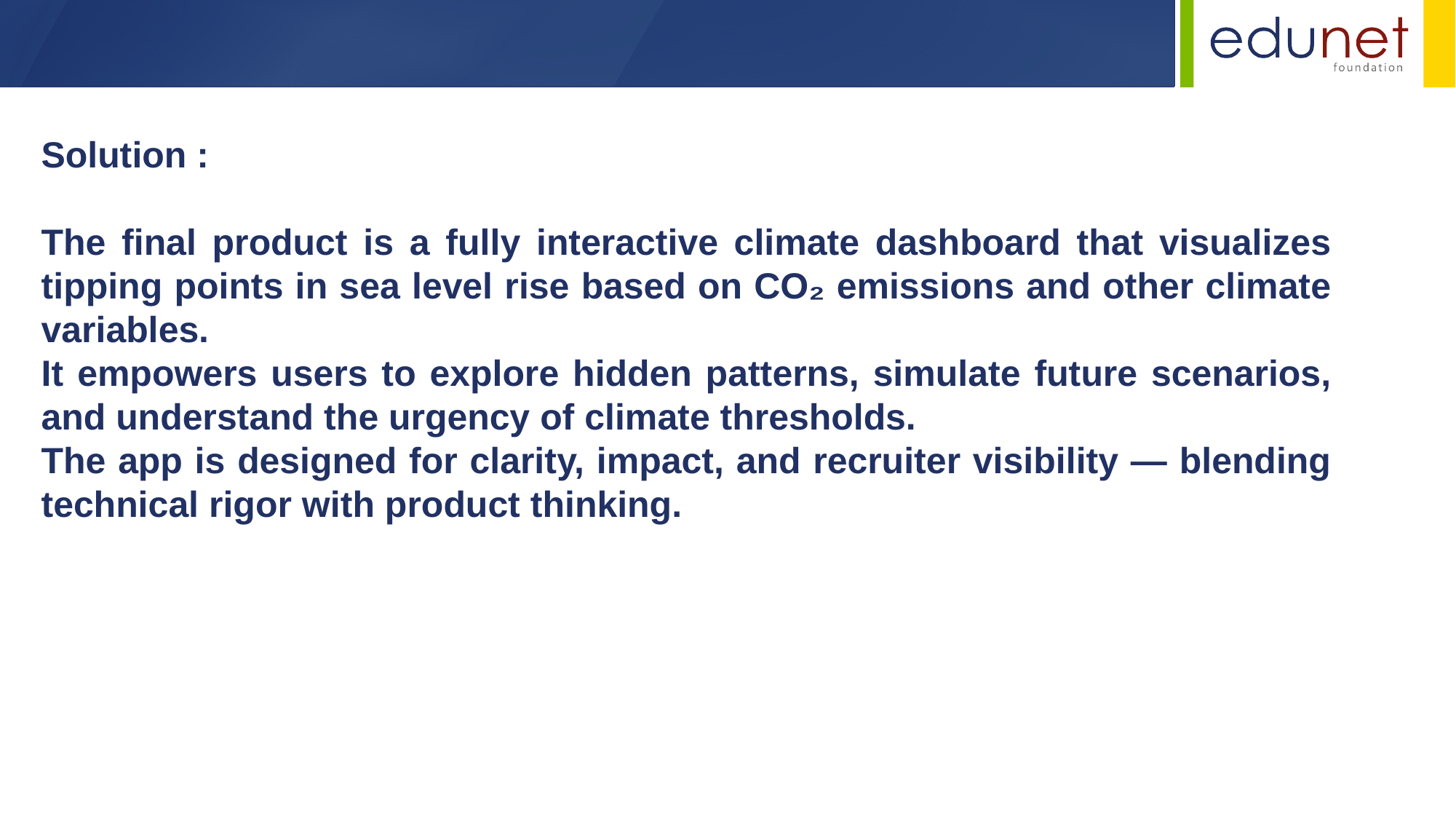

Solution :

The final product is a fully interactive climate dashboard that visualizes tipping points in sea level rise based on CO₂ emissions and other climate variables.
It empowers users to explore hidden patterns, simulate future scenarios, and understand the urgency of climate thresholds.
The app is designed for clarity, impact, and recruiter visibility — blending technical rigor with product thinking.